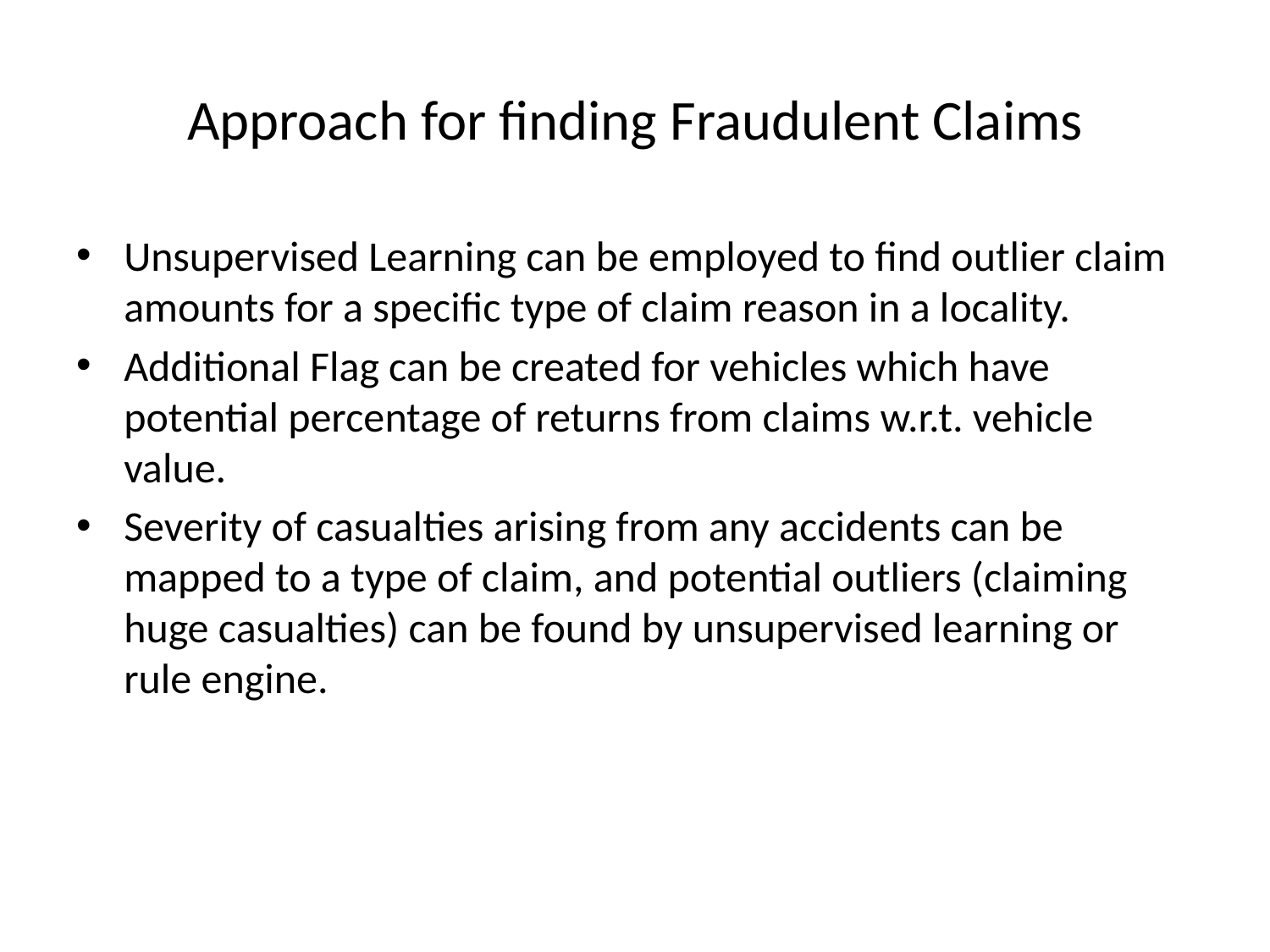

# Approach for finding Fraudulent Claims
Unsupervised Learning can be employed to find outlier claim amounts for a specific type of claim reason in a locality.
Additional Flag can be created for vehicles which have potential percentage of returns from claims w.r.t. vehicle value.
Severity of casualties arising from any accidents can be mapped to a type of claim, and potential outliers (claiming huge casualties) can be found by unsupervised learning or rule engine.